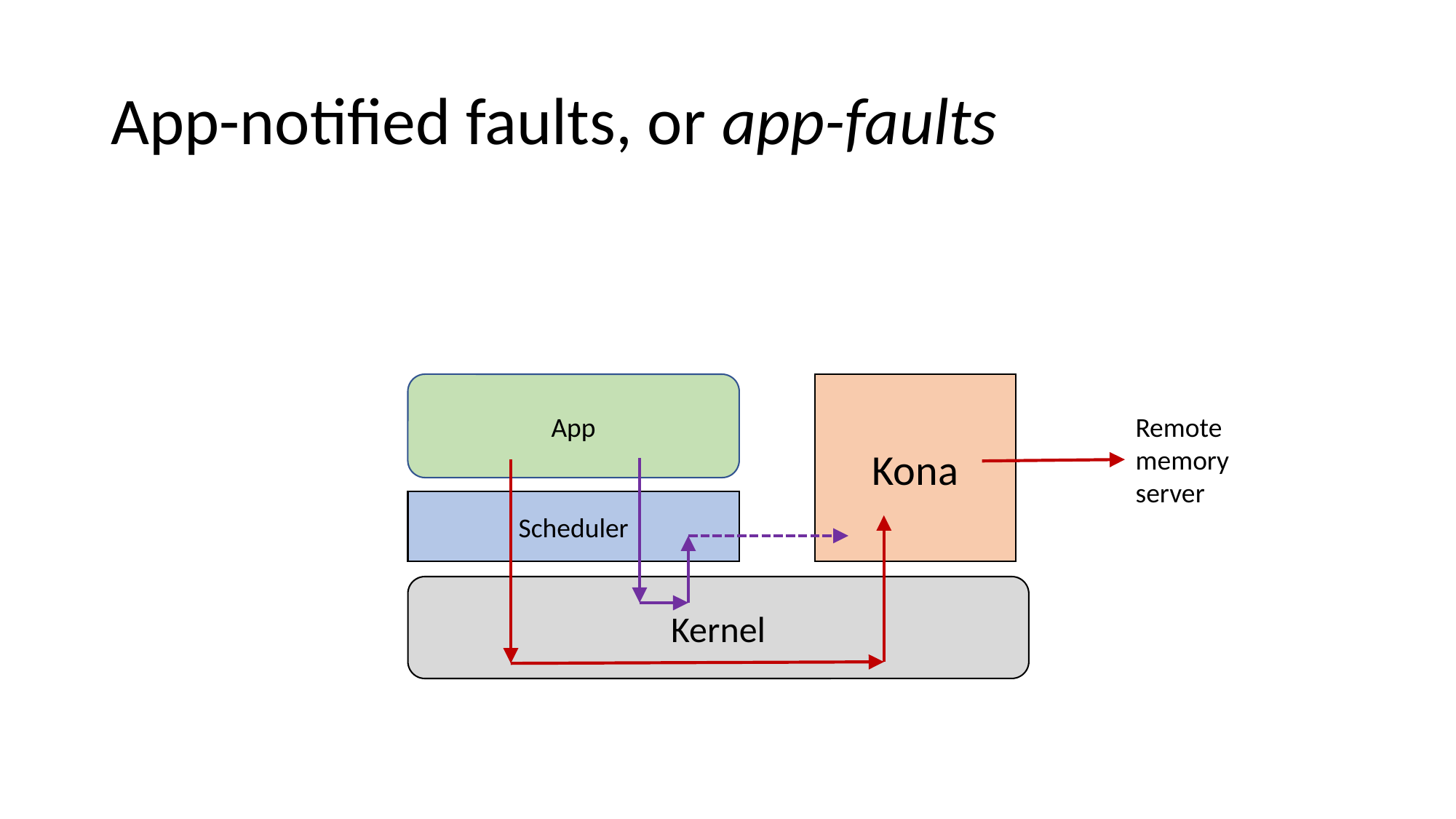

# App-notified faults, or app-faults
App
Kona
Remote memory server
Scheduler
Kernel